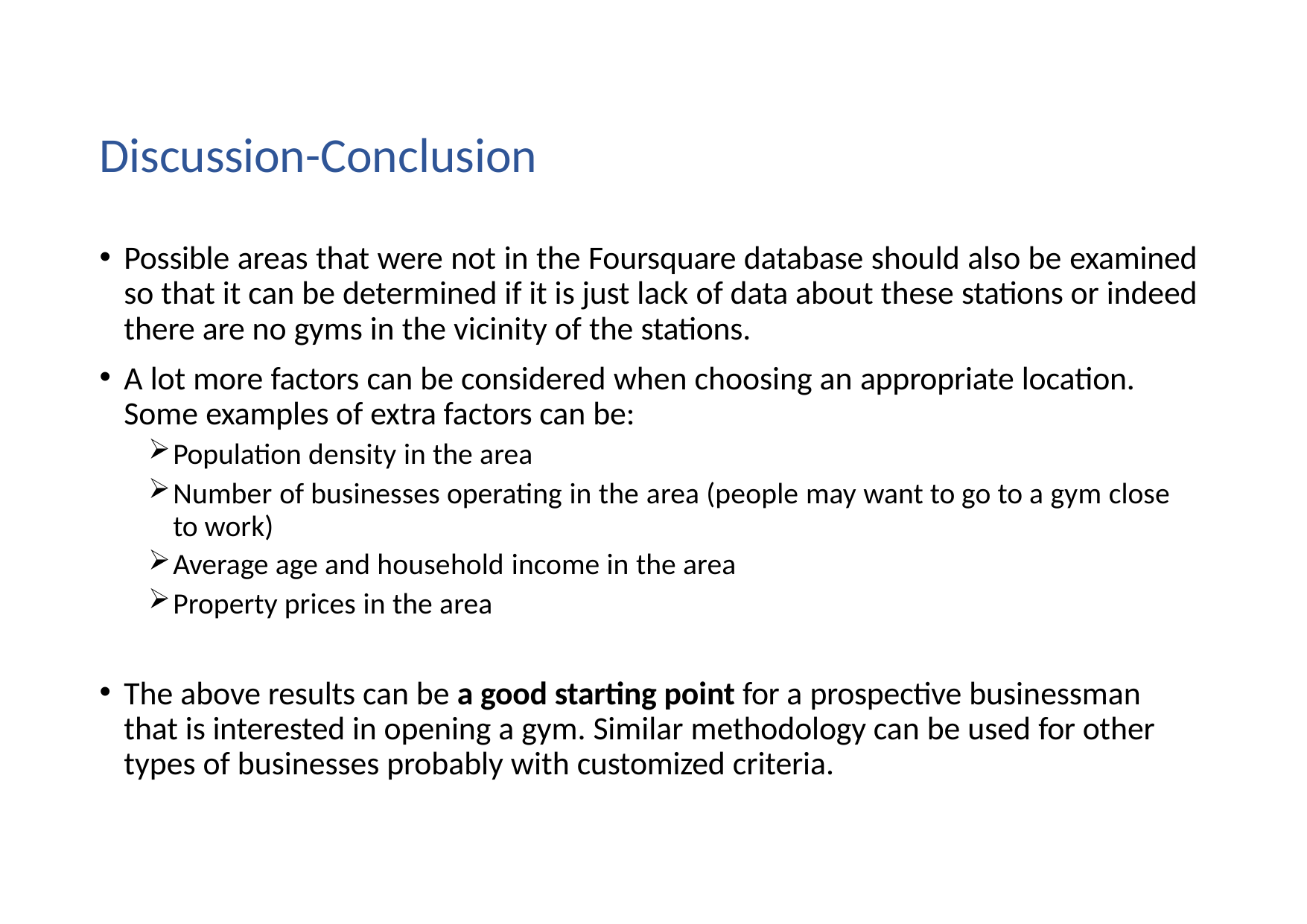

# Discussion-Conclusion

Possible areas that were not in the Foursquare database should also be examined  so that it can be determined if it is just lack of data about these stations or indeed  there are no gyms in the vicinity of the stations.
A lot more factors can be considered when choosing an appropriate location.  Some examples of extra factors can be:
Population density in the area
Number of businesses operating in the area (people may want to go to a gym close  to work)
Average age and household income in the area
Property prices in the area

The above results can be a good starting point for a prospective businessman  that is interested in opening a gym. Similar methodology can be used for other  types of businesses probably with customized criteria.